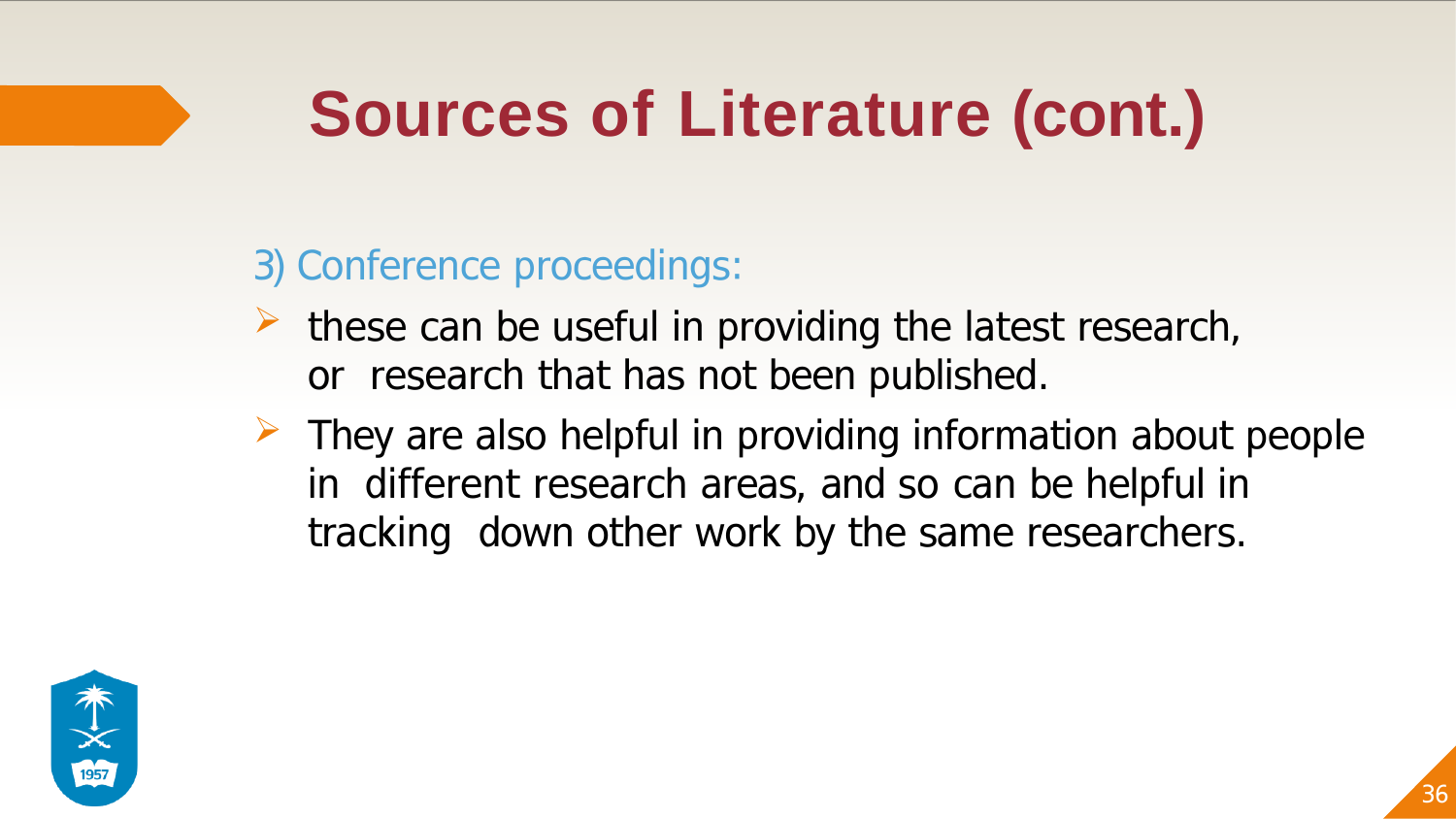

# Sources of Literature (cont.)

3) Conference proceedings:
these can be useful in providing the latest research, or  research that has not been published.
They are also helpful in providing information about people in  different research areas, and so can be helpful in tracking  down other work by the same researchers.

36